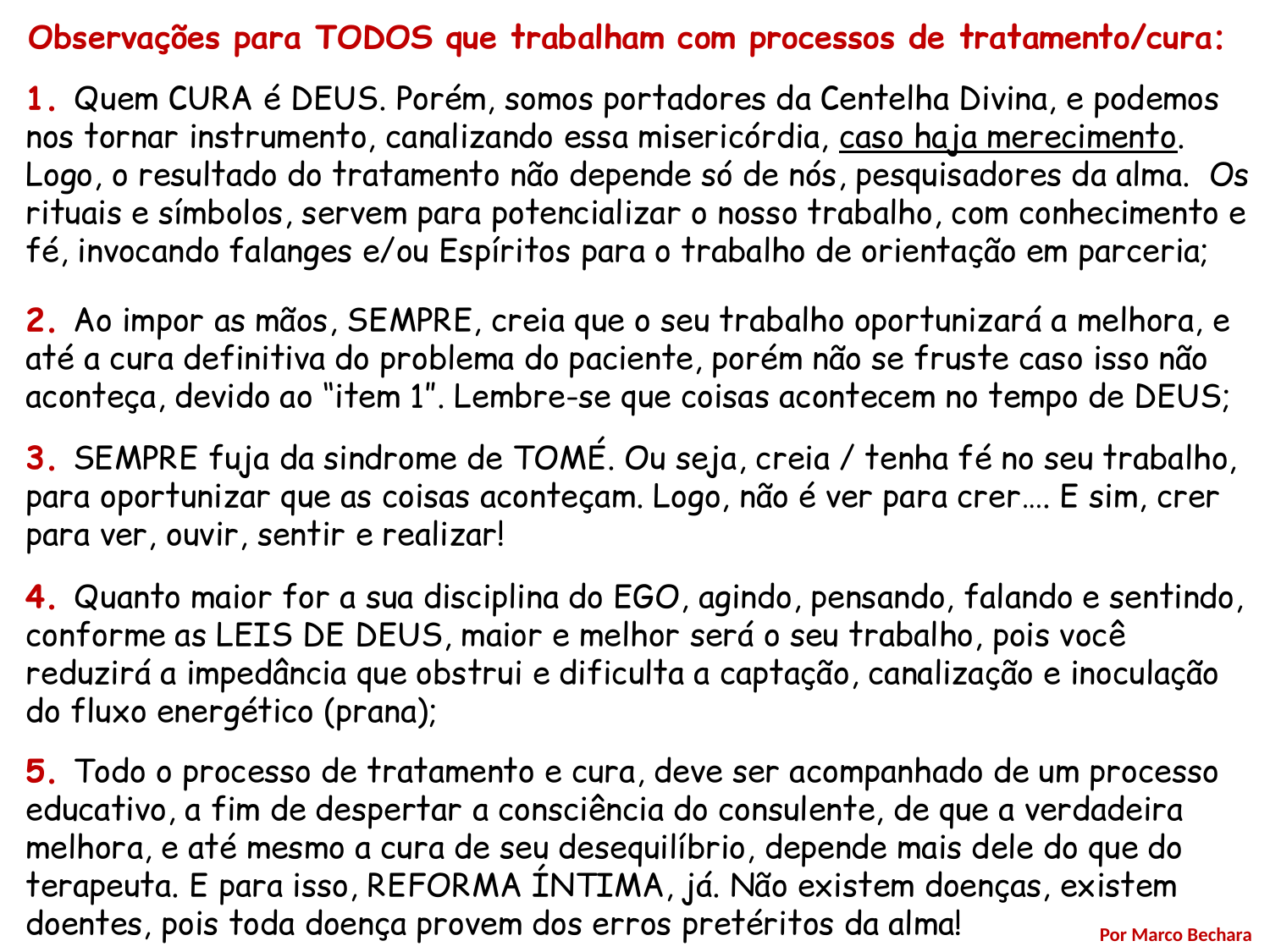

Observações para TODOS que trabalham com processos de tratamento/cura:
1. Quem CURA é DEUS. Porém, somos portadores da Centelha Divina, e podemos nos tornar instrumento, canalizando essa misericórdia, caso haja merecimento. Logo, o resultado do tratamento não depende só de nós, pesquisadores da alma.  Os rituais e símbolos, servem para potencializar o nosso trabalho, com conhecimento e fé, invocando falanges e/ou Espíritos para o trabalho de orientação em parceria;
2. Ao impor as mãos, SEMPRE, creia que o seu trabalho oportunizará a melhora, e até a cura definitiva do problema do paciente, porém não se fruste caso isso não aconteça, devido ao “item 1”. Lembre-se que coisas acontecem no tempo de DEUS;
3. SEMPRE fuja da sindrome de TOMÉ. Ou seja, creia / tenha fé no seu trabalho, para oportunizar que as coisas aconteçam. Logo, não é ver para crer…. E sim, crer para ver, ouvir, sentir e realizar!
4. Quanto maior for a sua disciplina do EGO, agindo, pensando, falando e sentindo, conforme as LEIS DE DEUS, maior e melhor será o seu trabalho, pois você reduzirá a impedância que obstrui e dificulta a captação, canalização e inoculação do fluxo energético (prana);
5. Todo o processo de tratamento e cura, deve ser acompanhado de um processo educativo, a fim de despertar a consciência do consulente, de que a verdadeira melhora, e até mesmo a cura de seu desequilíbrio, depende mais dele do que do terapeuta. E para isso, REFORMA ÍNTIMA, já. Não existem doenças, existem doentes, pois toda doença provem dos erros pretéritos da alma!
Por Marco Bechara